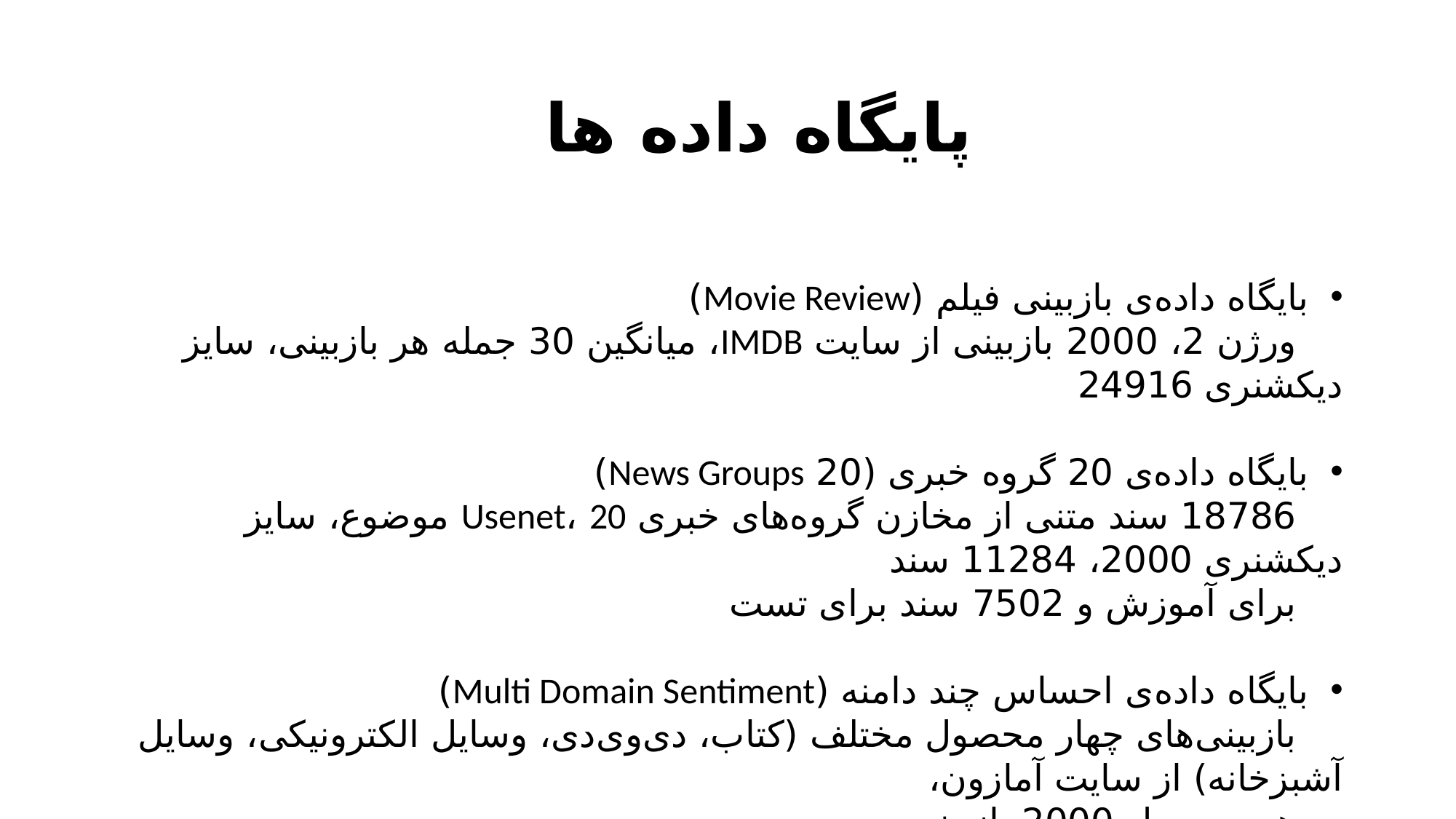

پایگاه داده ها
بایگاه داده‌ی بازبینی فیلم (Movie Review)
    ورژن 2، 2000 بازبینی از سایت IMDB، میانگین 30 جمله هر بازبینی، سایز دیکشنری 24916

بایگاه داده‌ی 20 گروه خبری (20 News Groups)
    18786 سند متنی از مخازن گروه‌های خبری Usenet، 20 موضوع، سایز دیکشنری 2000، 11284 سند
    برای آموزش و 7502 سند برای تست

بایگاه داده‌ی احساس چند دامنه (Multi Domain Sentiment)
    بازبینی‌های چهار محصول مختلف (کتاب، دی‌وی‌دی، وسایل الکترونیکی، وسایل آشبزخانه) از سایت آمازون،
    هر محصول 2000 بازبینی